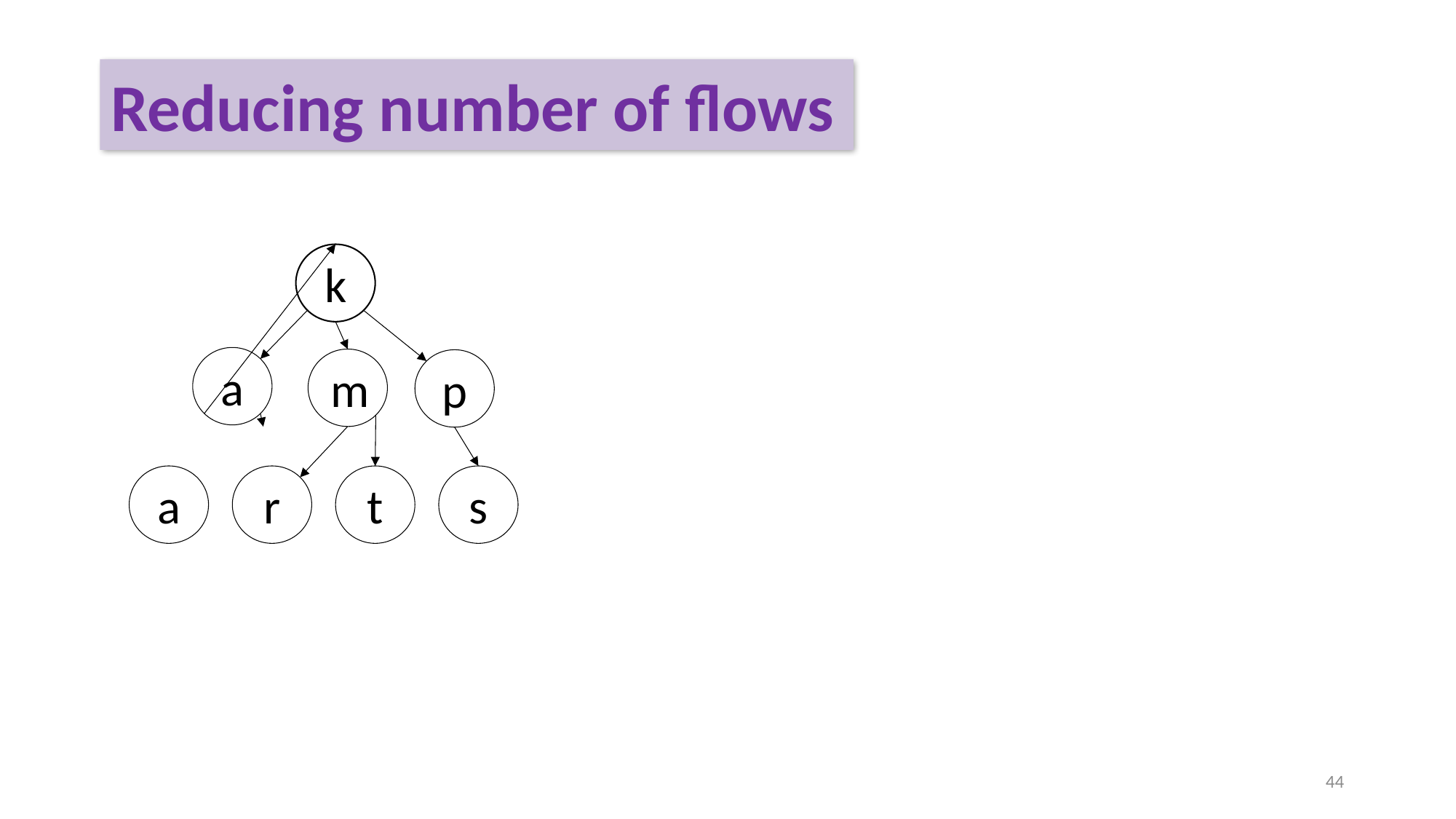

Reducing number of flows
k
a
m
p
a
r
t
s
44